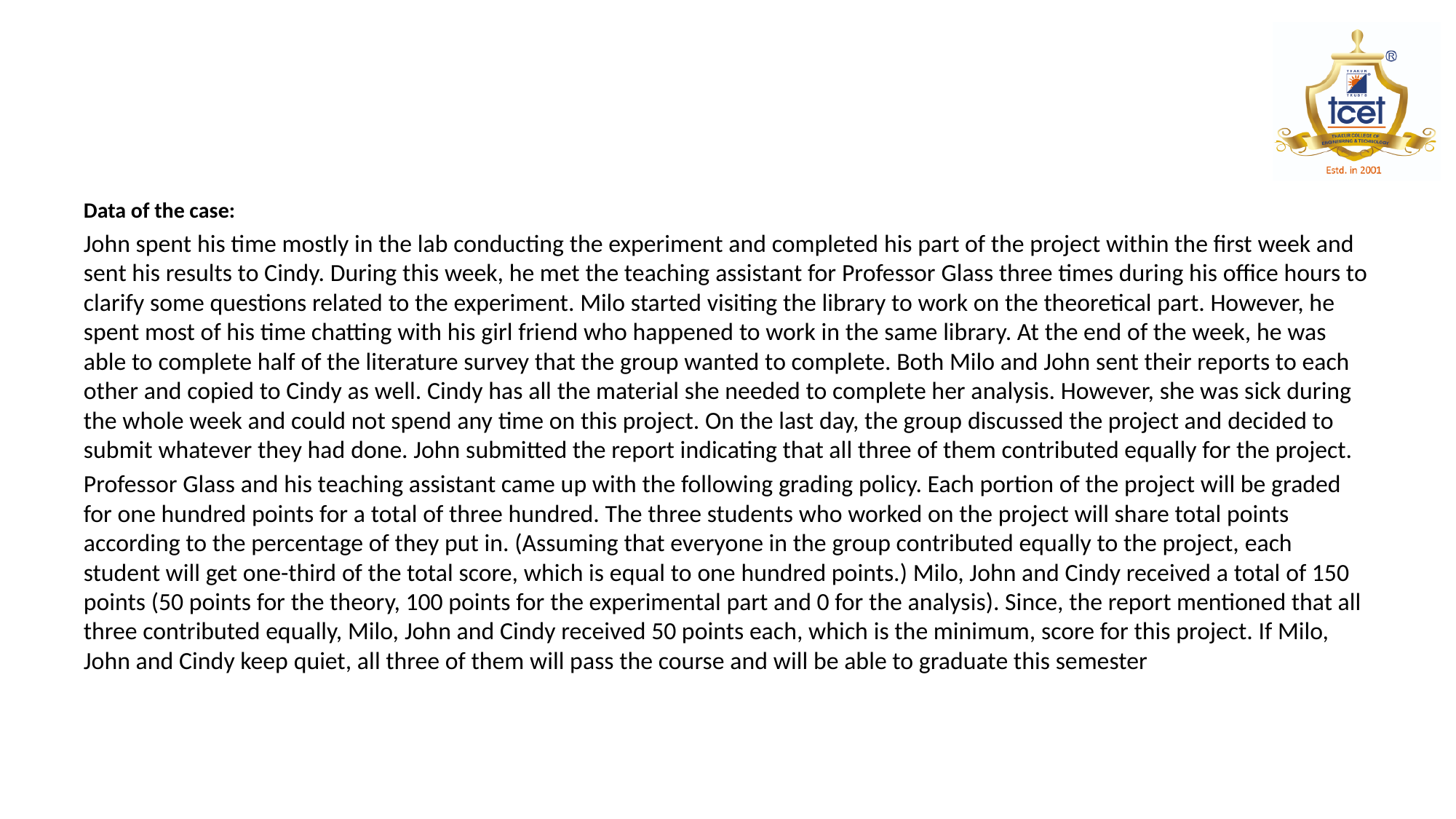

#
Data of the case:
John spent his time mostly in the lab conducting the experiment and completed his part of the project within the first week and sent his results to Cindy. During this week, he met the teaching assistant for Professor Glass three times during his office hours to clarify some questions related to the experiment. Milo started visiting the library to work on the theoretical part. However, he spent most of his time chatting with his girl friend who happened to work in the same library. At the end of the week, he was able to complete half of the literature survey that the group wanted to complete. Both Milo and John sent their reports to each other and copied to Cindy as well. Cindy has all the material she needed to complete her analysis. However, she was sick during the whole week and could not spend any time on this project. On the last day, the group discussed the project and decided to submit whatever they had done. John submitted the report indicating that all three of them contributed equally for the project.
Professor Glass and his teaching assistant came up with the following grading policy. Each portion of the project will be graded for one hundred points for a total of three hundred. The three students who worked on the project will share total points according to the percentage of they put in. (Assuming that everyone in the group contributed equally to the project, each student will get one-third of the total score, which is equal to one hundred points.) Milo, John and Cindy received a total of 150 points (50 points for the theory, 100 points for the experimental part and 0 for the analysis). Since, the report mentioned that all three contributed equally, Milo, John and Cindy received 50 points each, which is the minimum, score for this project. If Milo, John and Cindy keep quiet, all three of them will pass the course and will be able to graduate this semester